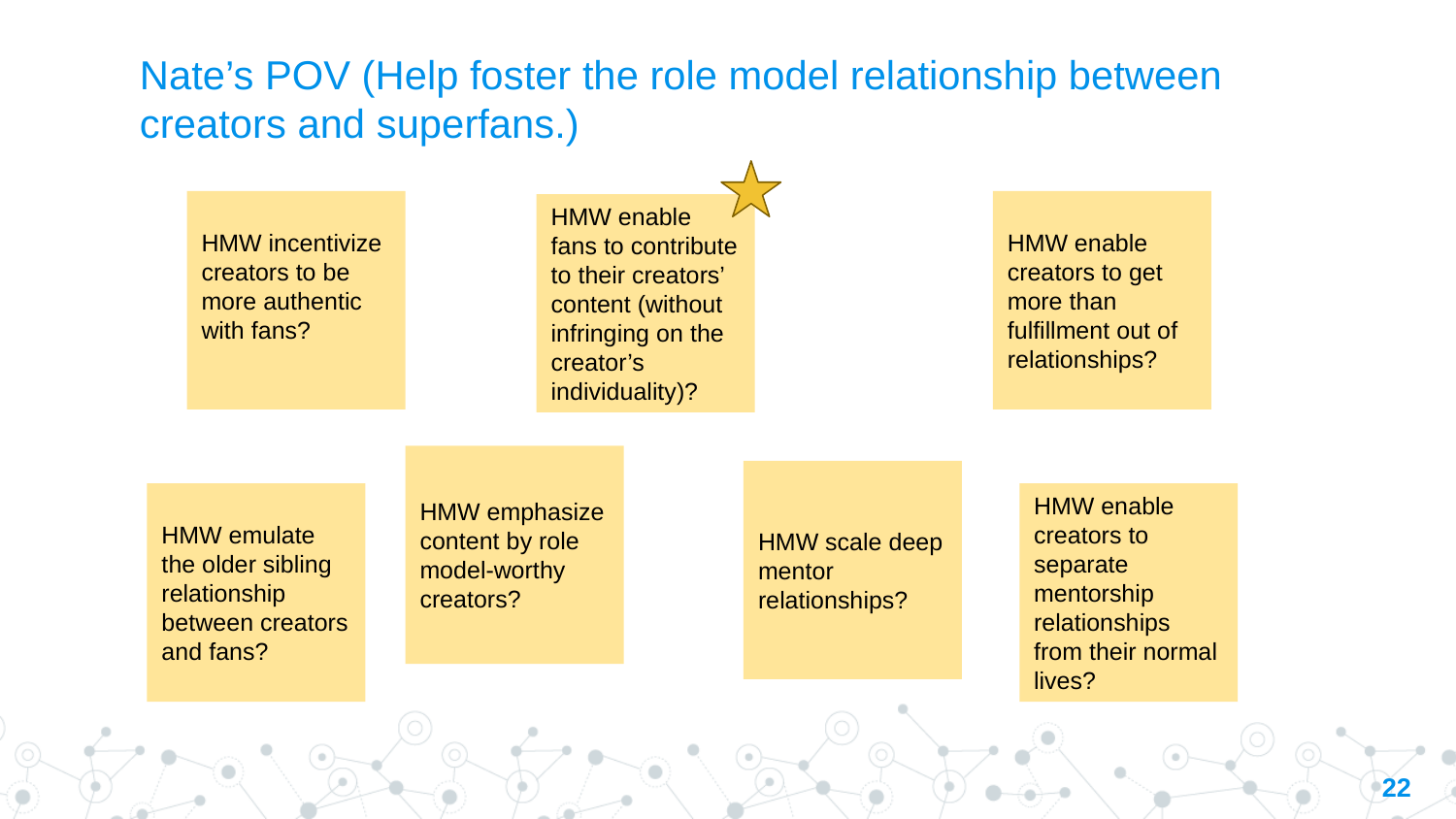

# Nate’s POV (Help foster the role model relationship between creators and superfans.)

HMW incentivize creators to be more authentic with fans?

HMW enable creators to get more than fulfillment out of relationships?
HMW enable fans to contribute to their creators’ content (without infringing on the creator’s individuality)?
HMW emphasize content by role model-worthy creators?
HMW scale deep mentor relationships?
HMW emulate the older sibling relationship between creators and fans?
HMW enable creators to separate mentorship relationships from their normal lives?
22